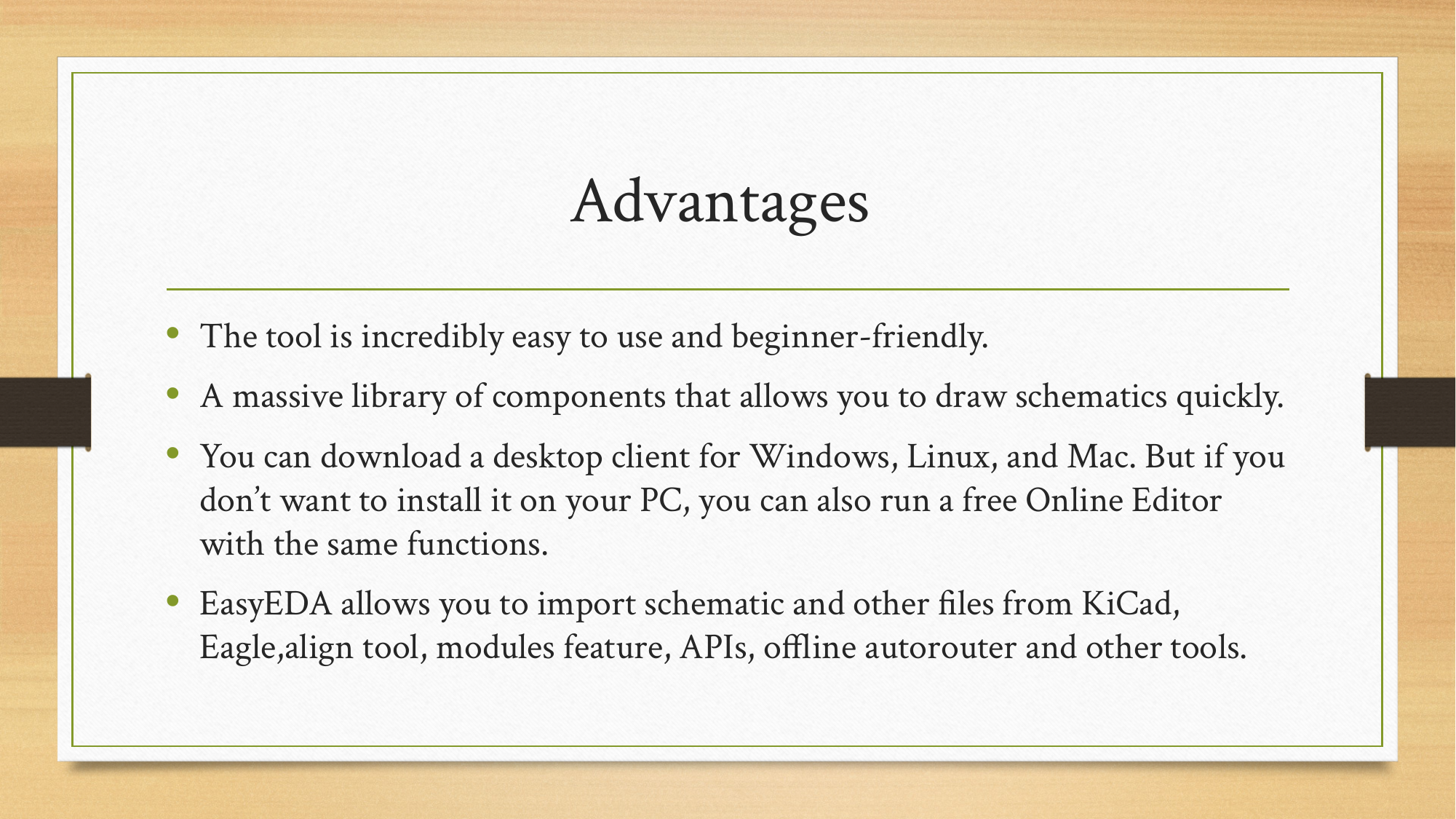

# Advantages
The tool is incredibly easy to use and beginner-friendly.
A massive library of components that allows you to draw schematics quickly.
You can download a desktop client for Windows, Linux, and Mac. But if you don’t want to install it on your PC, you can also run a free Online Editor with the same functions.
EasyEDA allows you to import schematic and other files from KiCad, Eagle,align tool, modules feature, APIs, offline autorouter and other tools.